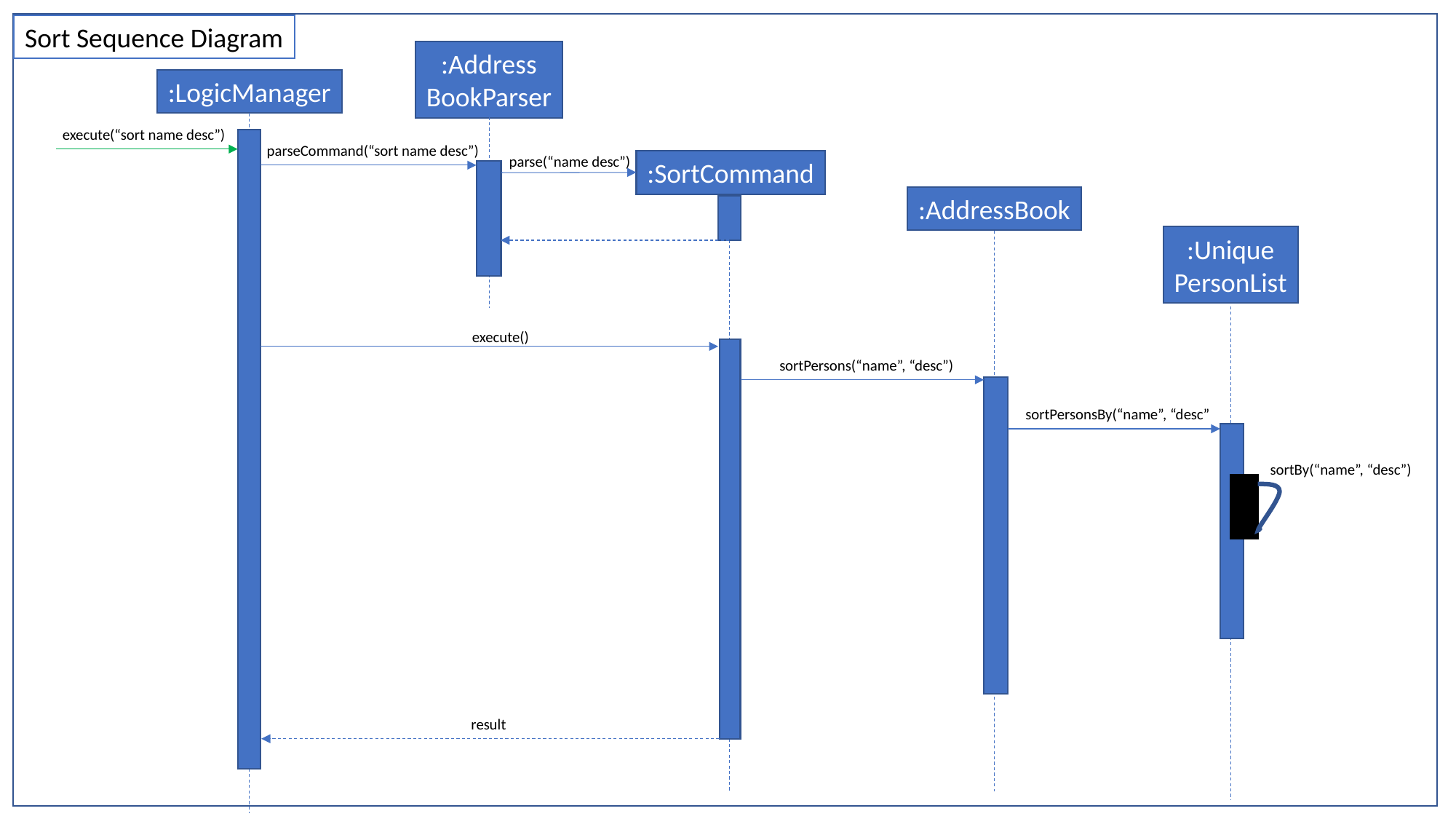

Sort Sequence Diagram
:Address
BookParser
:LogicManager
execute(“sort name desc”)

parseCommand(“sort name desc”)
parse(“name desc”)
:SortCommand

:AddressBook

:Unique
PersonList
execute()

sortPersons(“name”, “desc”)

sortPersonsBy(“name”, “desc”

sortBy(“name”, “desc”)

result